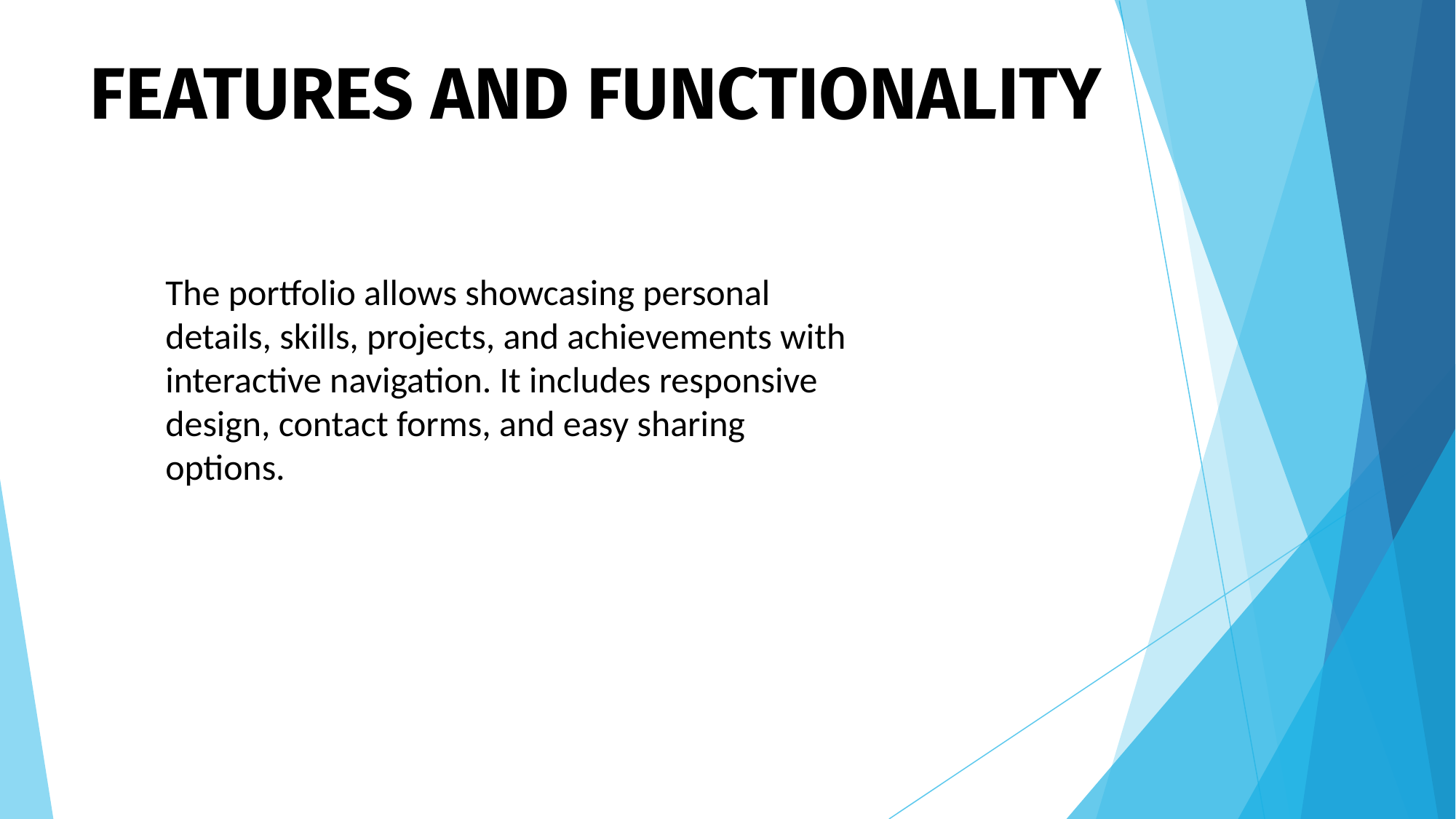

# FEATURES AND FUNCTIONALITY
The portfolio allows showcasing personal details, skills, projects, and achievements with interactive navigation. It includes responsive design, contact forms, and easy sharing options.